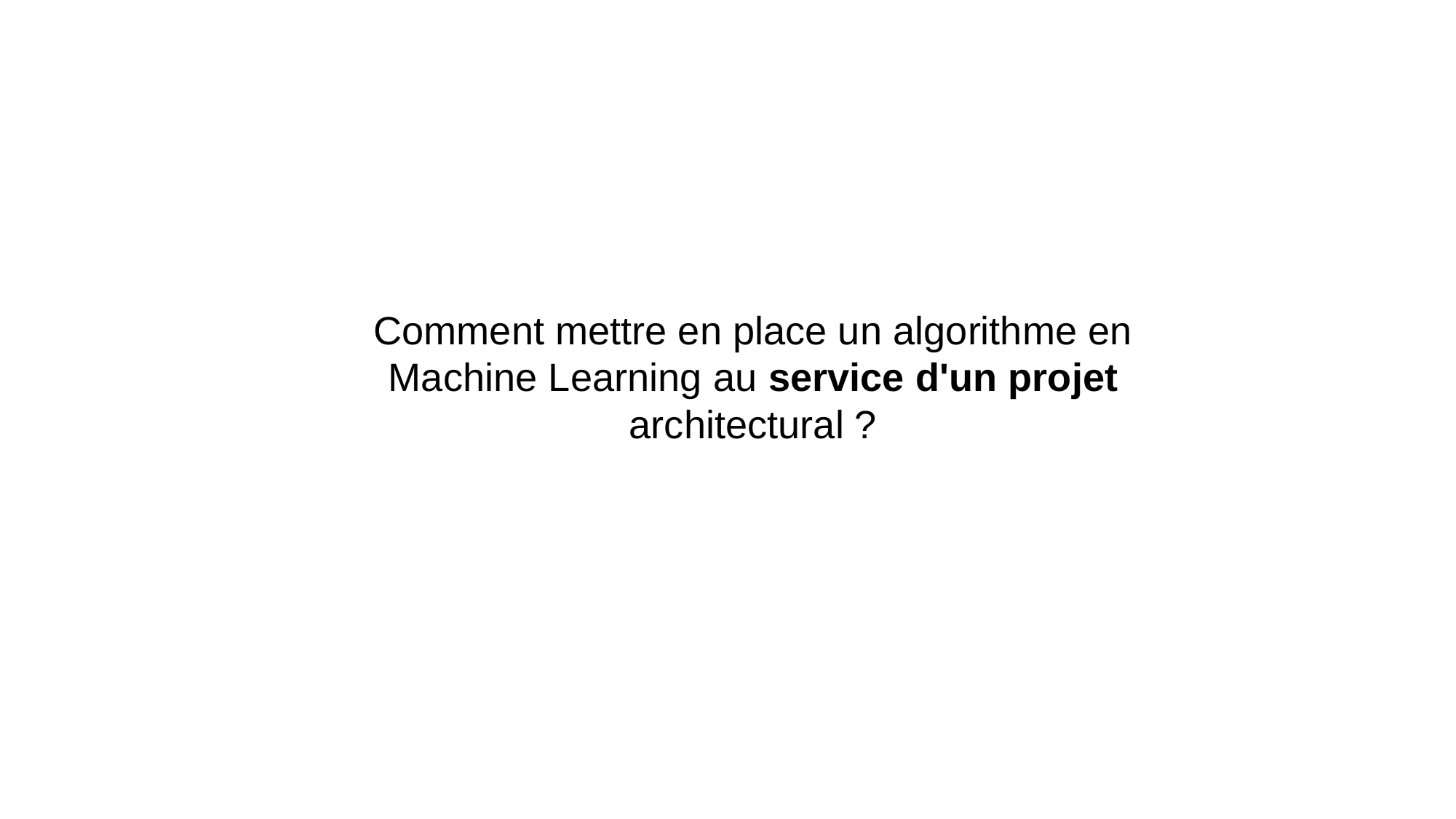

Comment mettre en place un algorithme en Machine Learning au service d'un projet architectural ?